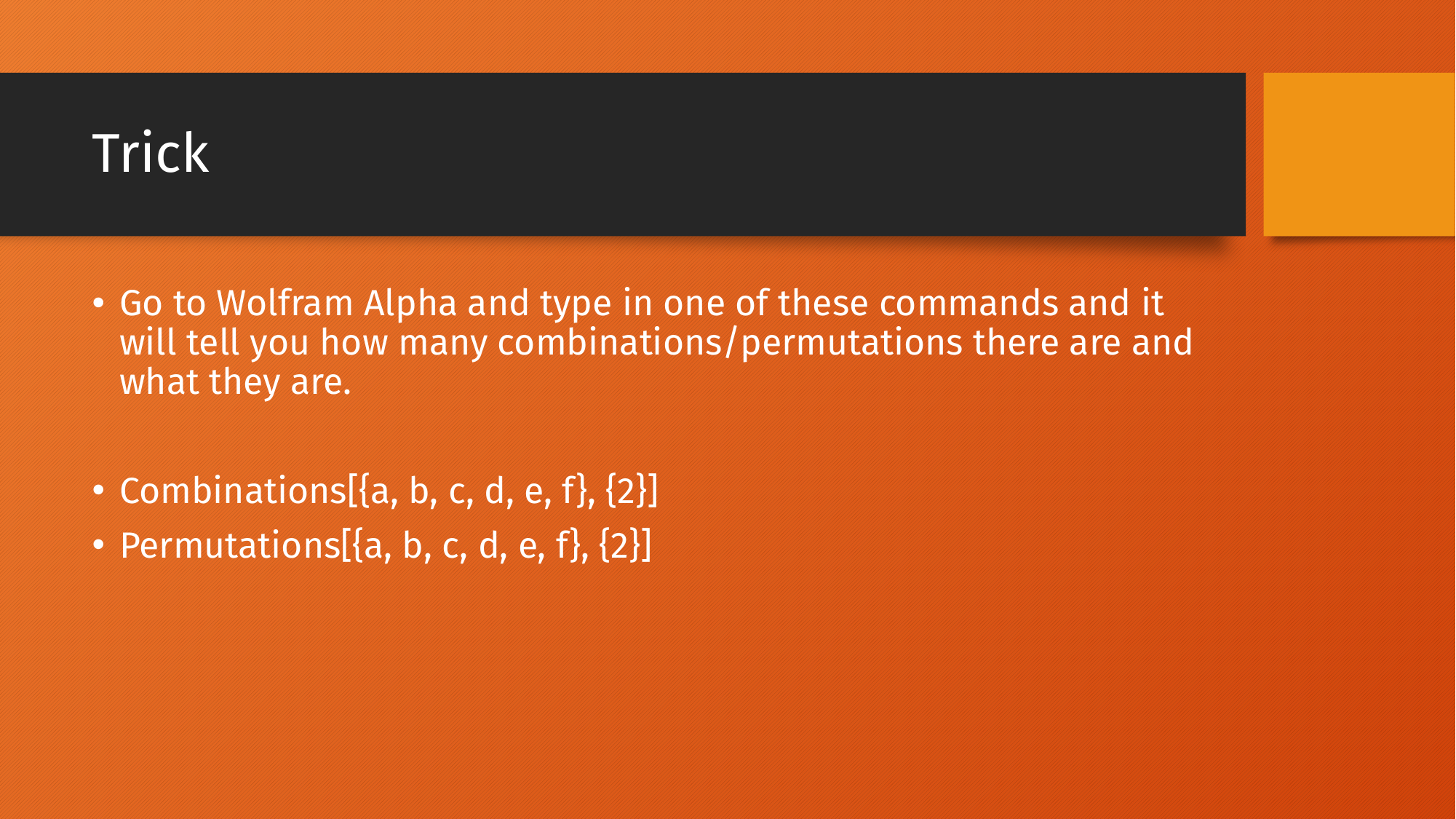

# Trick
Go to Wolfram Alpha and type in one of these commands and it will tell you how many combinations/permutations there are and what they are.

Combinations[{a, b, c, d, e, f}, {2}]
Permutations[{a, b, c, d, e, f}, {2}]